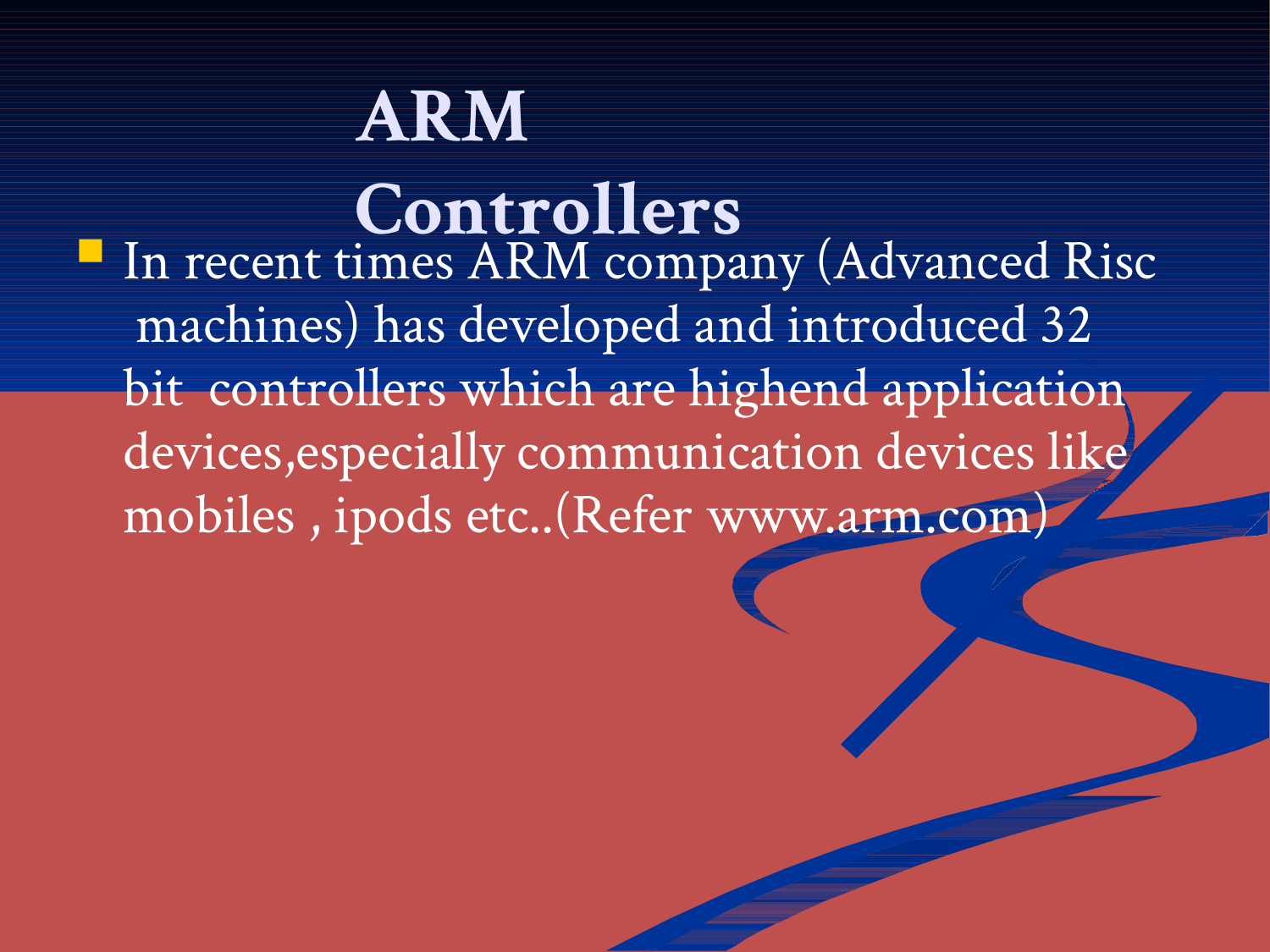

# ARM Controllers
In recent times ARM company (Advanced Risc  machines) has developed and introduced 32 bit  controllers which are highend application  devices,especially communication devices like  mobiles , ipods etc..(Refer www.arm.com)